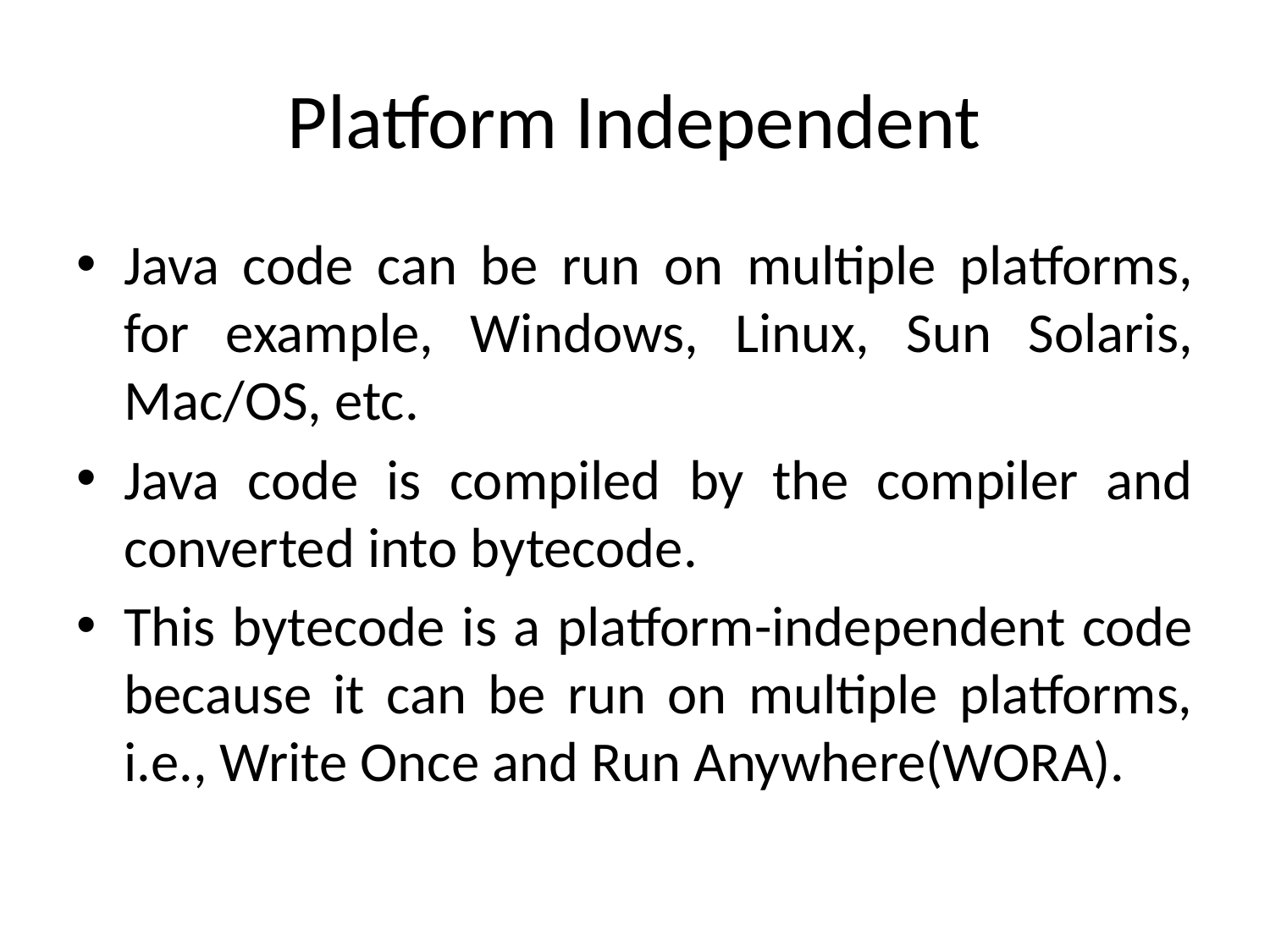

# Platform Independent
Java code can be run on multiple platforms, for example, Windows, Linux, Sun Solaris, Mac/OS, etc.
Java code is compiled by the compiler and converted into bytecode.
This bytecode is a platform-independent code because it can be run on multiple platforms, i.e., Write Once and Run Anywhere(WORA).